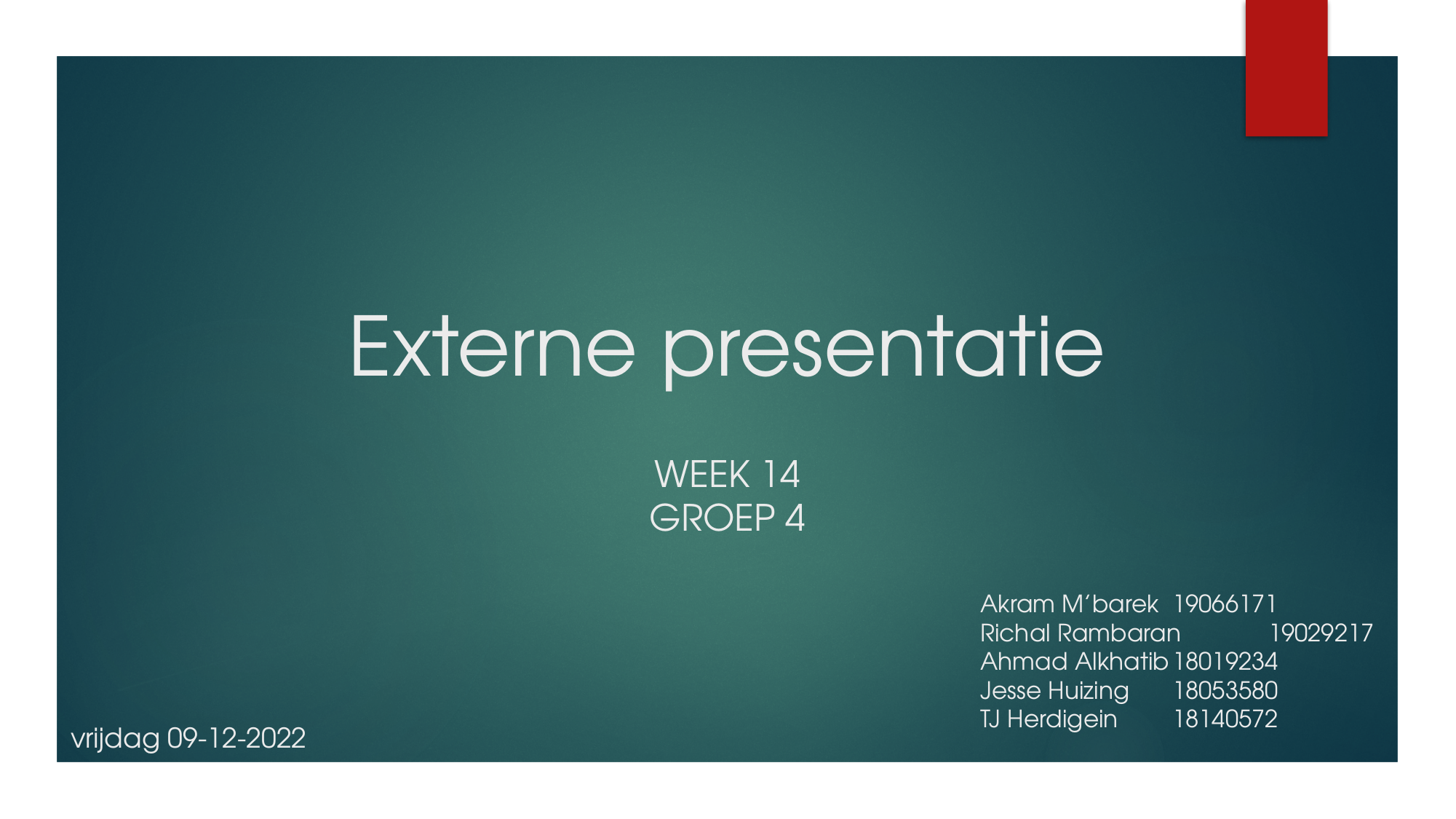

# Externe presentatie
Week 14
Groep 4

Akram M’barek		19066171
Richal Rambaran		19029217
Ahmad Alkhatib		18019234
Jesse Huizing			18053580
TJ Herdigein			18140572
vrijdag 09-12-2022